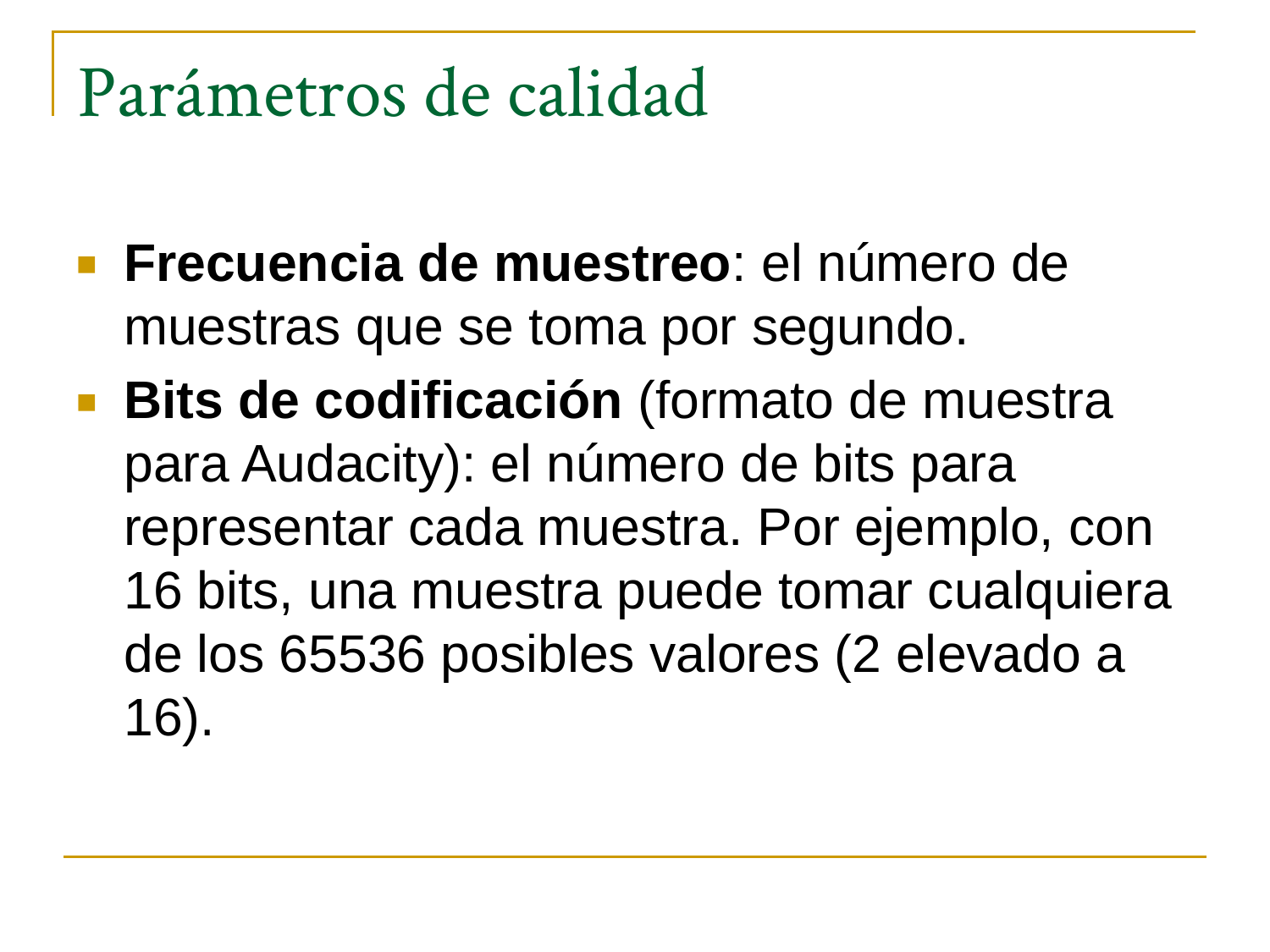

# Parámetros de calidad
Frecuencia de muestreo: el número de muestras que se toma por segundo.
Bits de codificación (formato de muestra para Audacity): el número de bits para representar cada muestra. Por ejemplo, con 16 bits, una muestra puede tomar cualquiera de los 65536 posibles valores (2 elevado a 16).